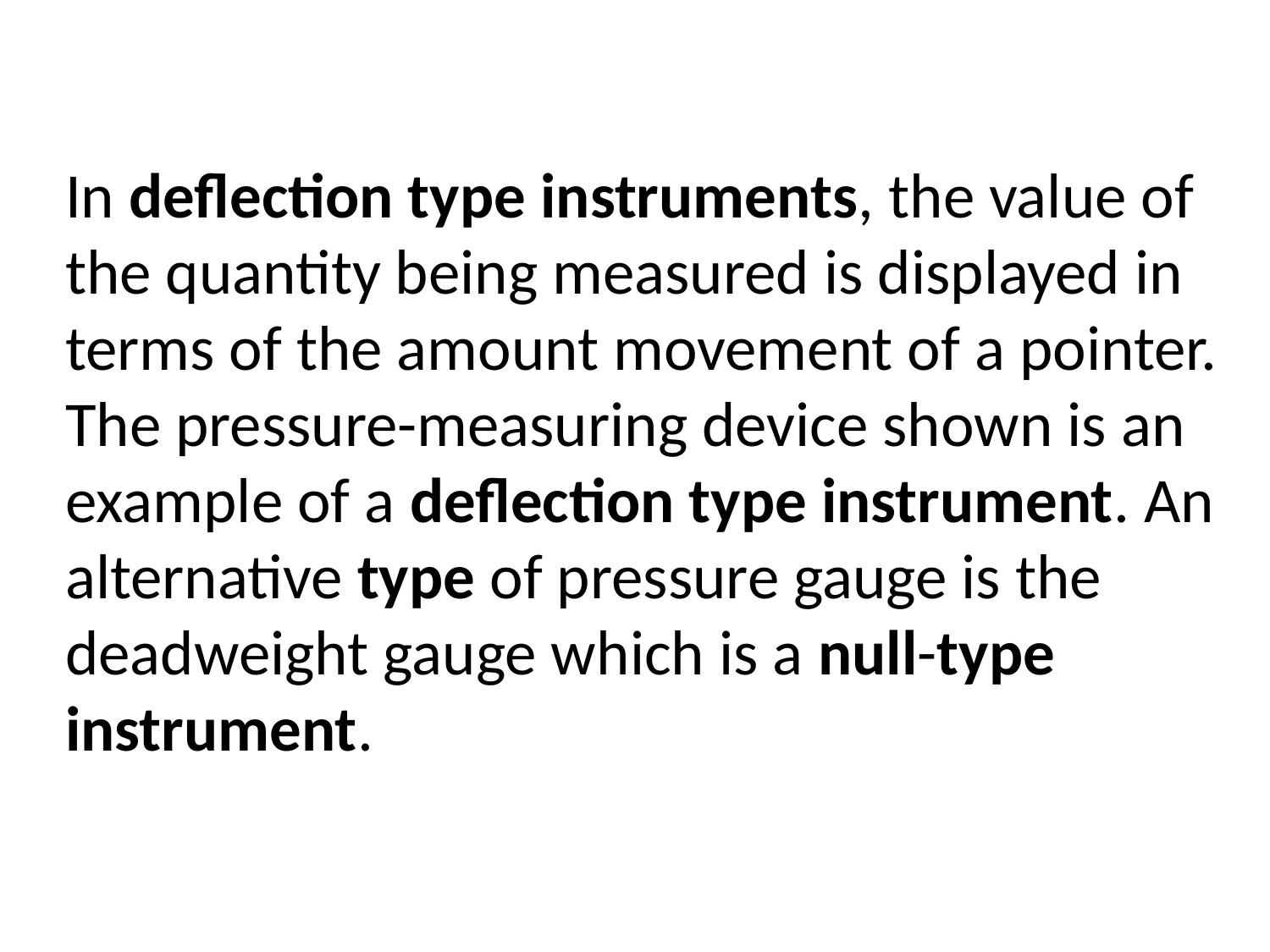

In deflection type instruments, the value of the quantity being measured is displayed in terms of the amount movement of a pointer. The pressure-measuring device shown is an example of a deflection type instrument. An alternative type of pressure gauge is the deadweight gauge which is a null-type instrument.